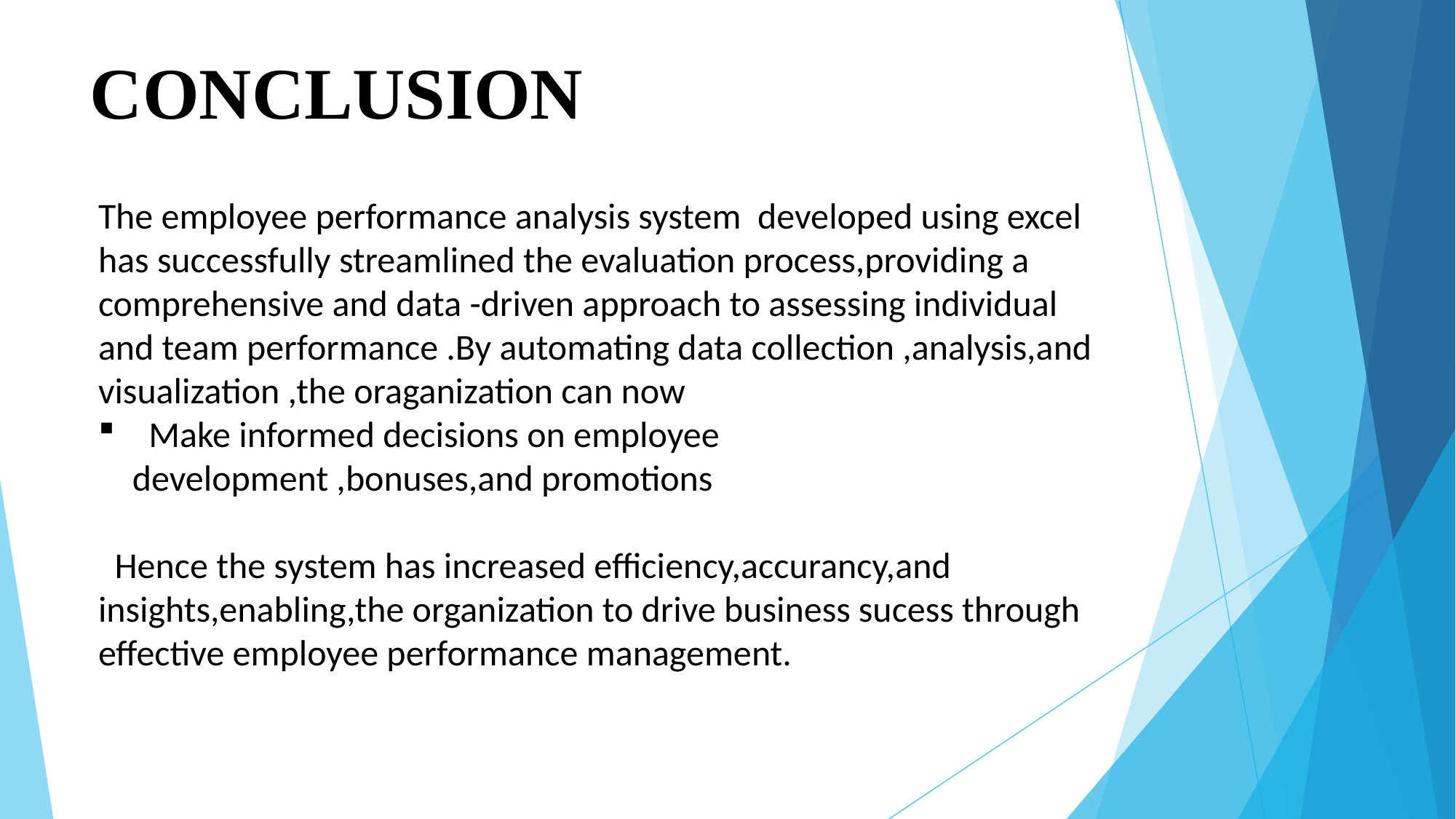

# CONCLUSION
The employee performance analysis system  developed using excel has successfully streamlined the evaluation process,providing a comprehensive and data -driven approach to assessing individual and team performance .By automating data collection ,analysis,and visualization ,the oraganization can now
  Make informed decisions on employee development ,bonuses,and promotions

  Hence the system has increased efficiency,accurancy,and insights,enabling,the organization to drive business sucess through effective employee performance management.